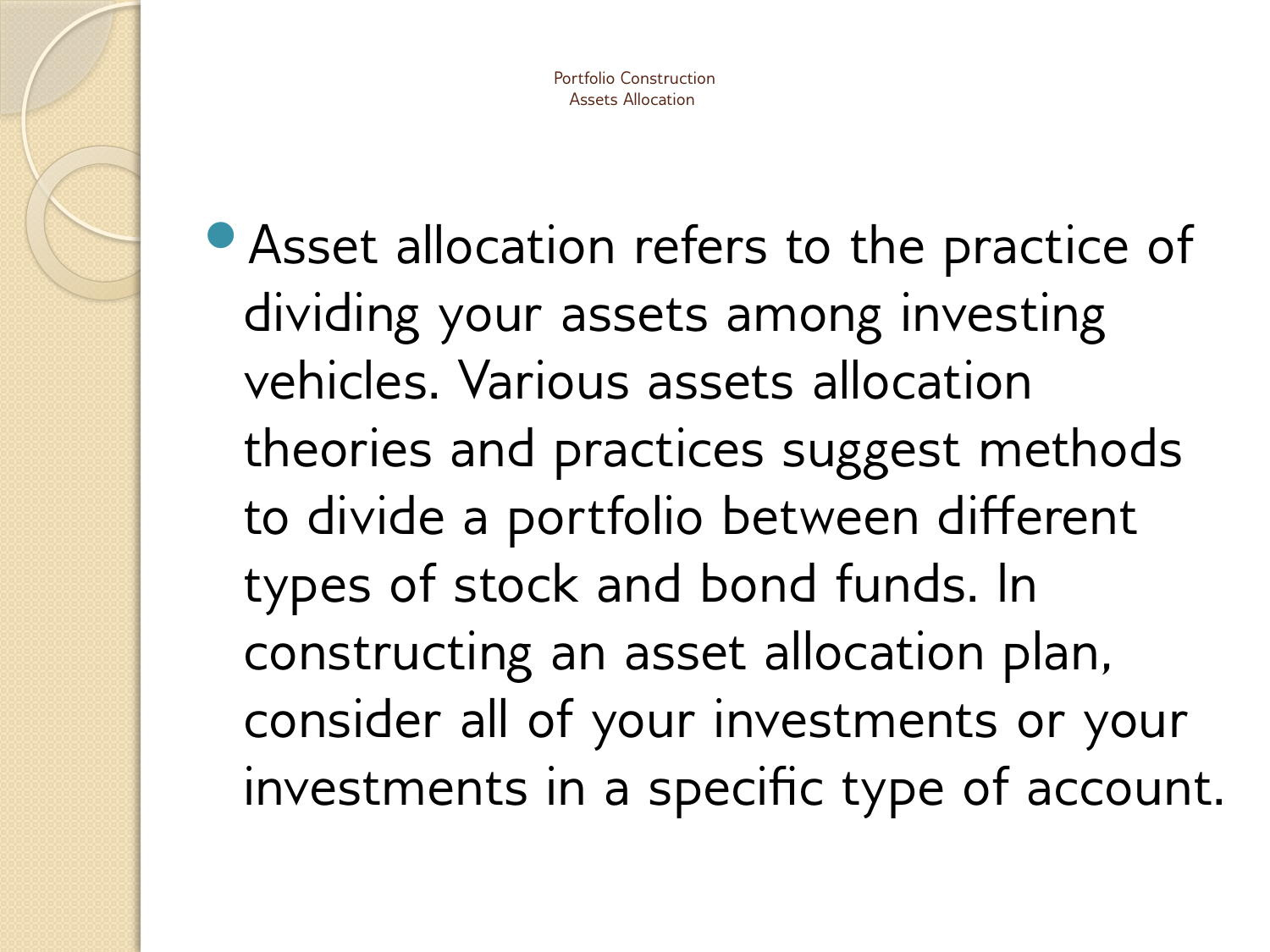

# Portfolio Construction Assets Allocation
Asset allocation refers to the practice of dividing your assets among investing vehicles. Various assets allocation theories and practices suggest methods to divide a portfolio between different types of stock and bond funds. In constructing an asset allocation plan, consider all of your investments or your investments in a specific type of account.